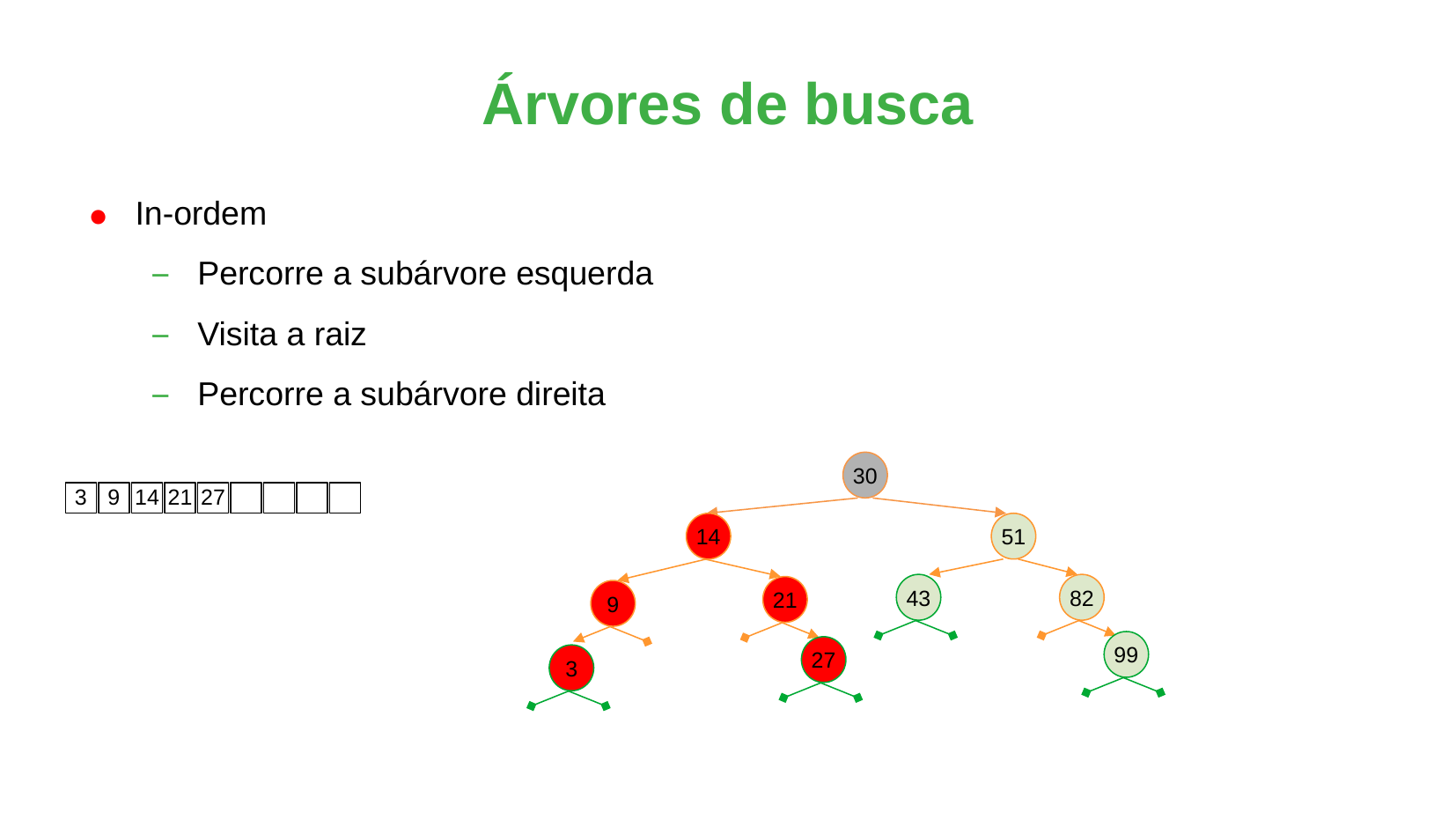

Árvores de busca
In-ordem
Percorre a subárvore esquerda
Visita a raiz
Percorre a subárvore direita

30
14
51
43
82
21
9
99
27
3
3
9
14
21
27